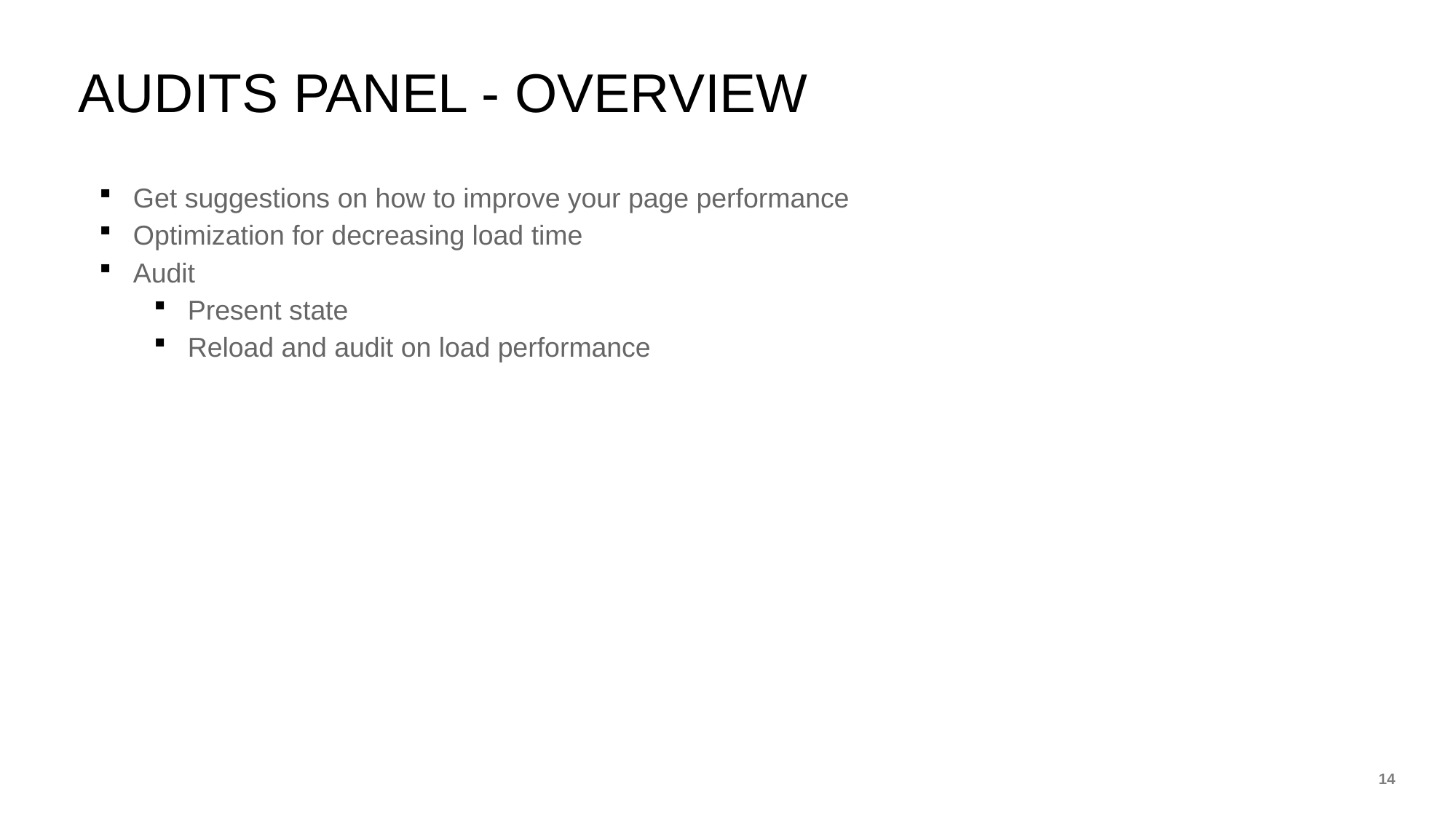

# AUDITS PANEL - OVERVIEW
Get suggestions on how to improve your page performance
Optimization for decreasing load time
Audit
Present state
Reload and audit on load performance